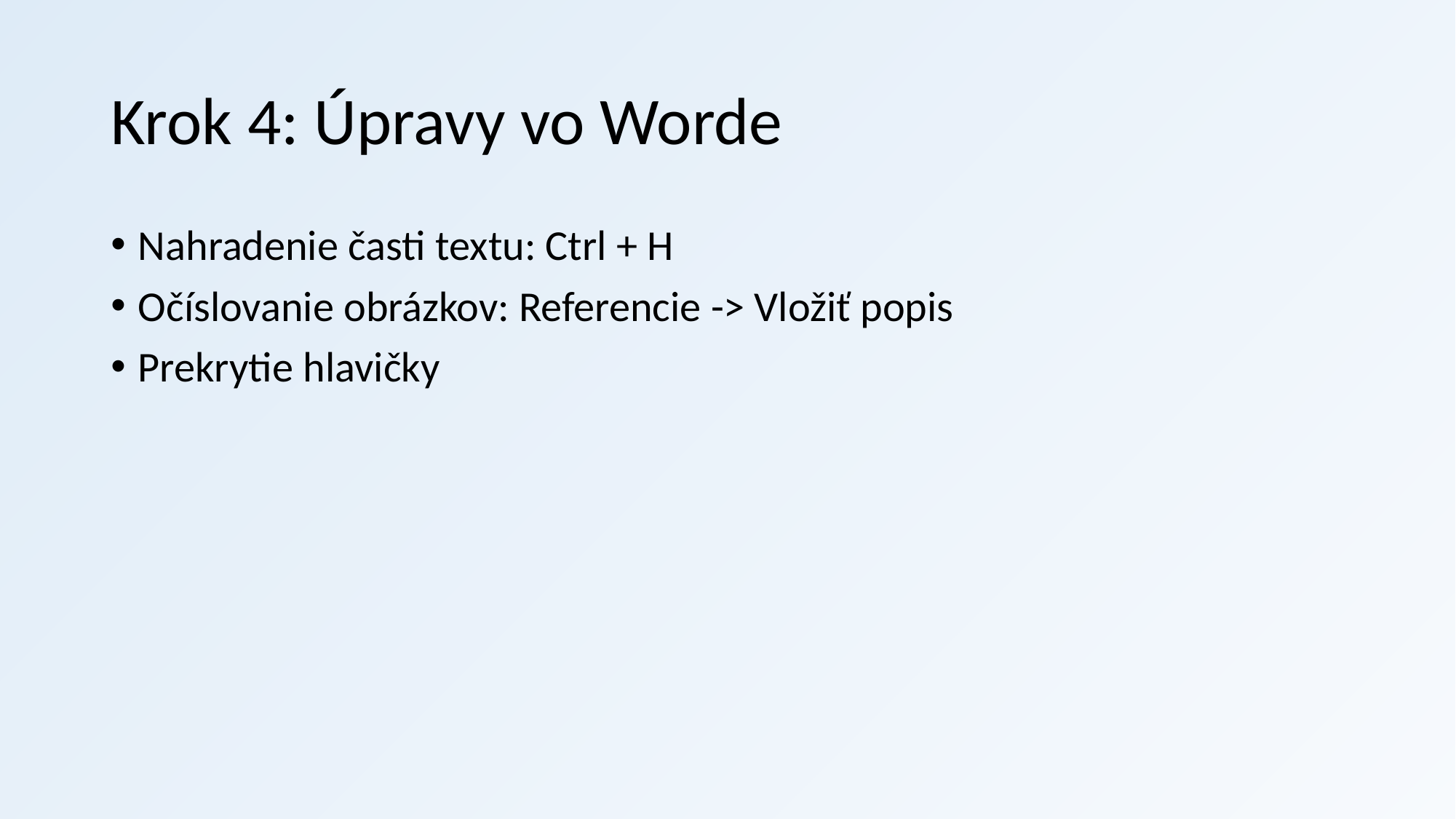

# Krok 4: Úpravy vo Worde
Nahradenie časti textu: Ctrl + H
Očíslovanie obrázkov: Referencie -> Vložiť popis
Prekrytie hlavičky